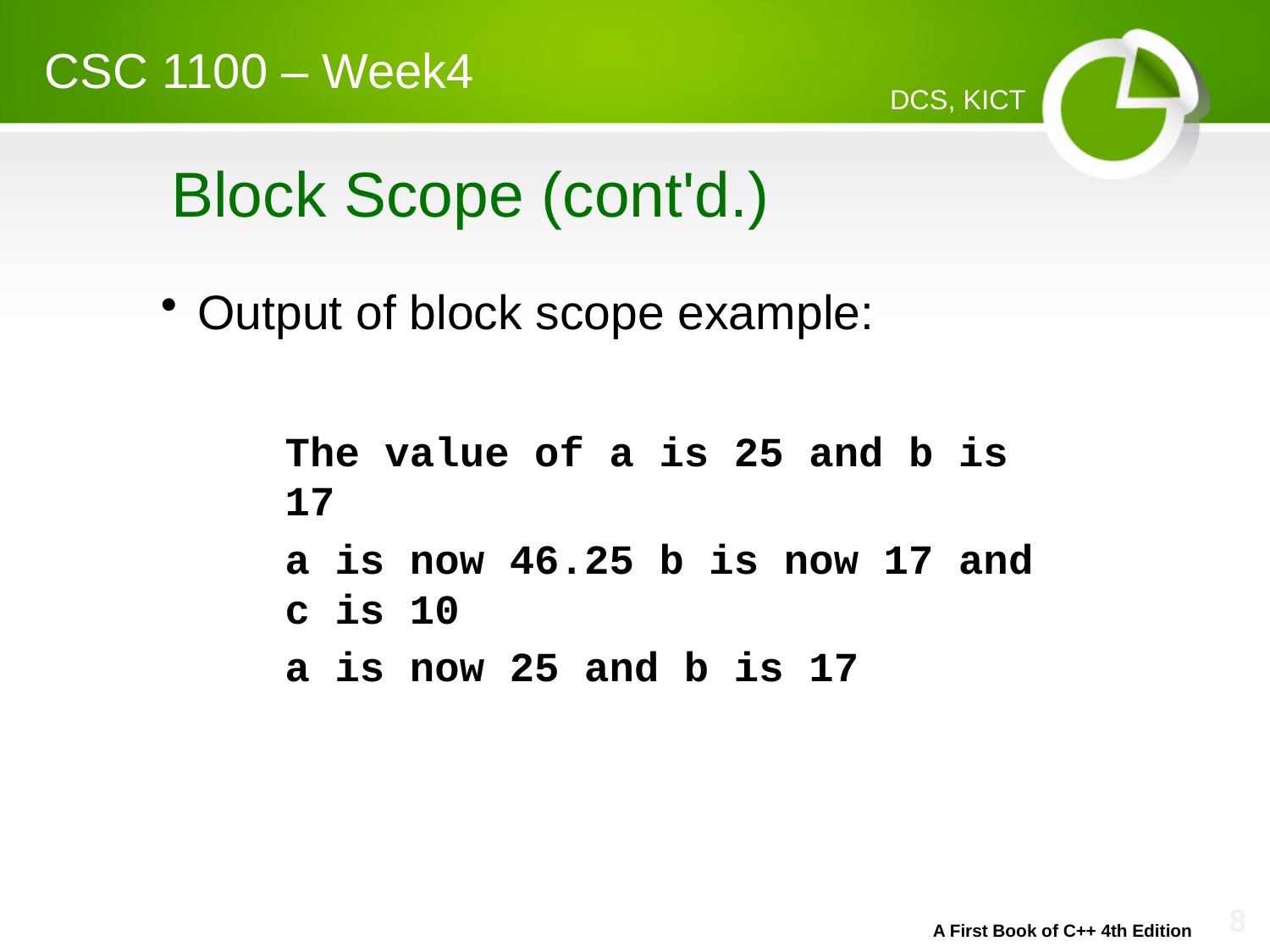

CSC 1100 – Week4
DCS, KICT
# Block Scope (cont'd.)
Output of block scope example:

The value of a is 25 and b is 17
a is now 46.25 b is now 17 and c is 10
a is now 25 and b is 17

8
A First Book of C++ 4th Edition